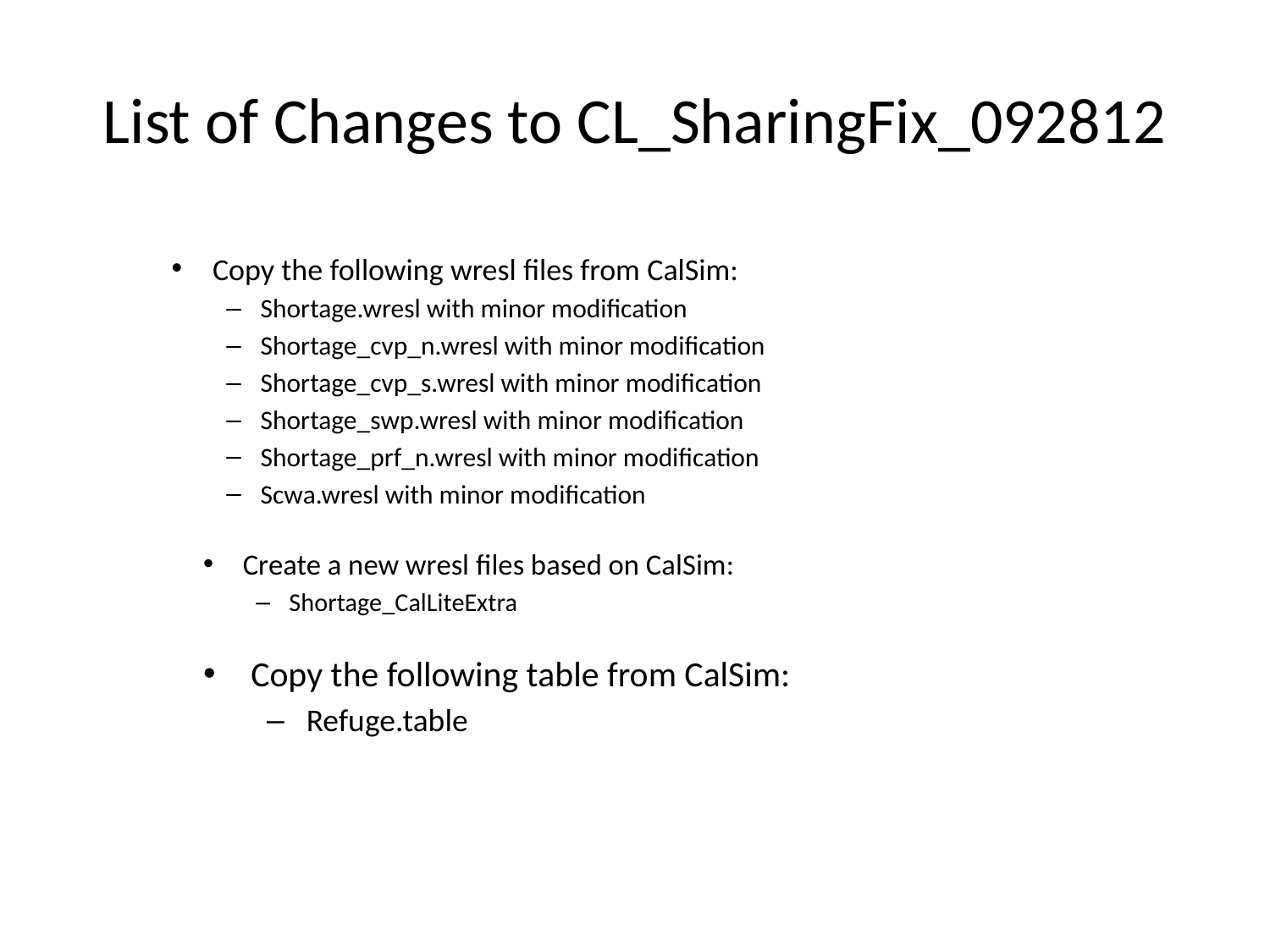

# List of Changes to CL_SharingFix_092812
Copy the following wresl files from CalSim:
Shortage.wresl with minor modification
Shortage_cvp_n.wresl with minor modification
Shortage_cvp_s.wresl with minor modification
Shortage_swp.wresl with minor modification
Shortage_prf_n.wresl with minor modification
Scwa.wresl with minor modification
Create a new wresl files based on CalSim:
Shortage_CalLiteExtra
Copy the following table from CalSim:
Refuge.table